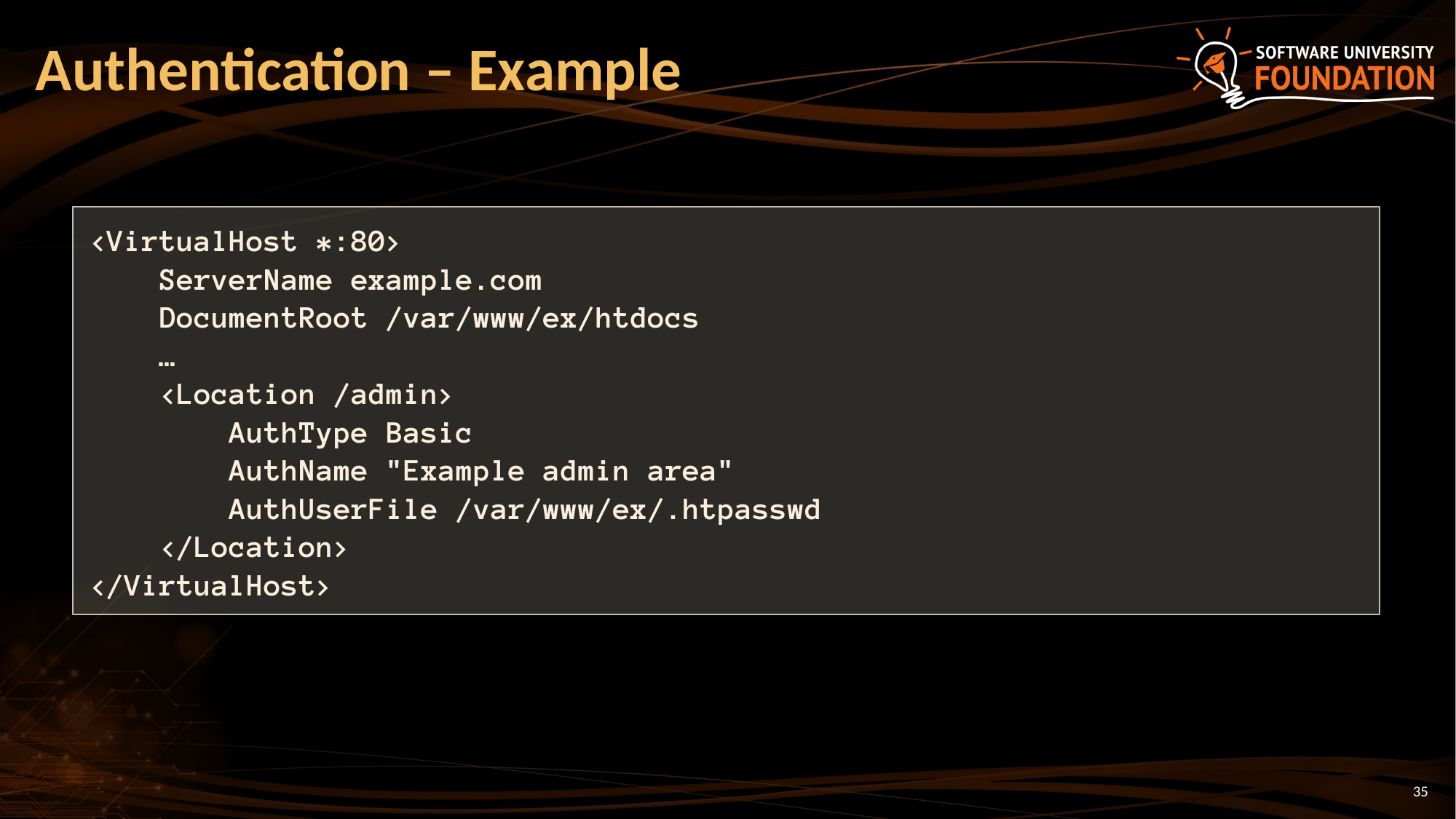

# Authentication – Example
<VirtualHost *:80>
    ServerName example.com
    DocumentRoot /var/www/ex/htdocs
    …
    <Location /admin>
        AuthType Basic
        AuthName "Example admin area"
        AuthUserFile /var/www/ex/.htpasswd
    </Location>
</VirtualHost>
35